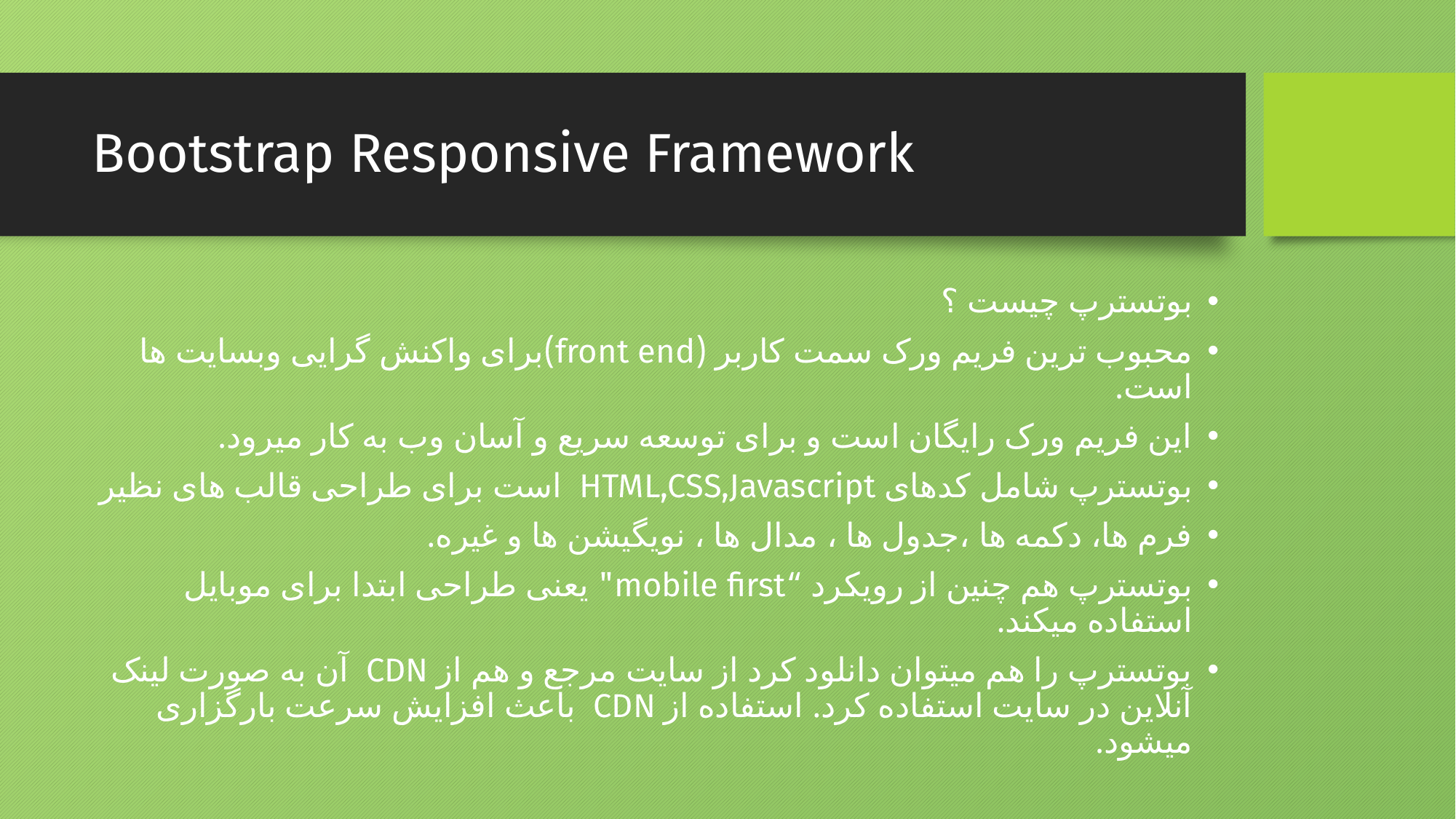

# Bootstrap Responsive Framework
بوتسترپ چیست ؟
محبوب ترین فریم ورک سمت کاربر (front end)برای واکنش گرایی وبسایت ها است.
این فریم ورک رایگان است و برای توسعه سریع و آسان وب به کار میرود.
بوتسترپ شامل کدهای HTML,CSS,Javascript  است برای طراحی قالب های نظیر
فرم ها، دکمه ها ،جدول ها ، مدال ها ، نویگیشن ها و غیره.
بوتسترپ هم چنین از رویکرد “mobile first" یعنی طراحی ابتدا برای موبایل استفاده میکند.
بوتسترپ را هم میتوان دانلود کرد از سایت مرجع و هم از CDN  آن به صورت لینک آنلاین در سایت استفاده کرد. استفاده از CDN  باعث افزایش سرعت بارگزاری میشود.